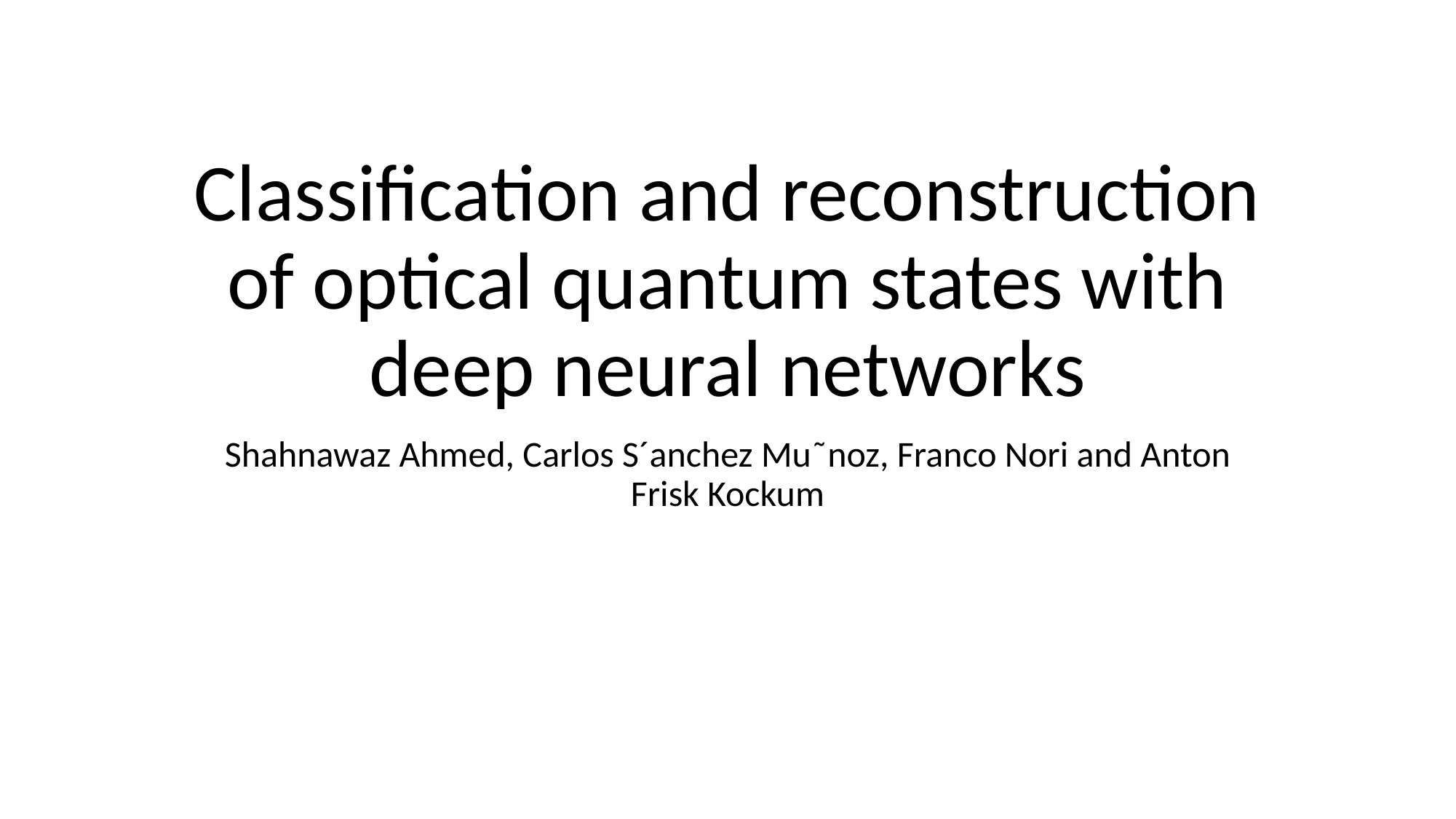

# Classification and reconstruction of optical quantum states with deep neural networks
Shahnawaz Ahmed, Carlos S´anchez Mu˜noz, Franco Nori and Anton Frisk Kockum